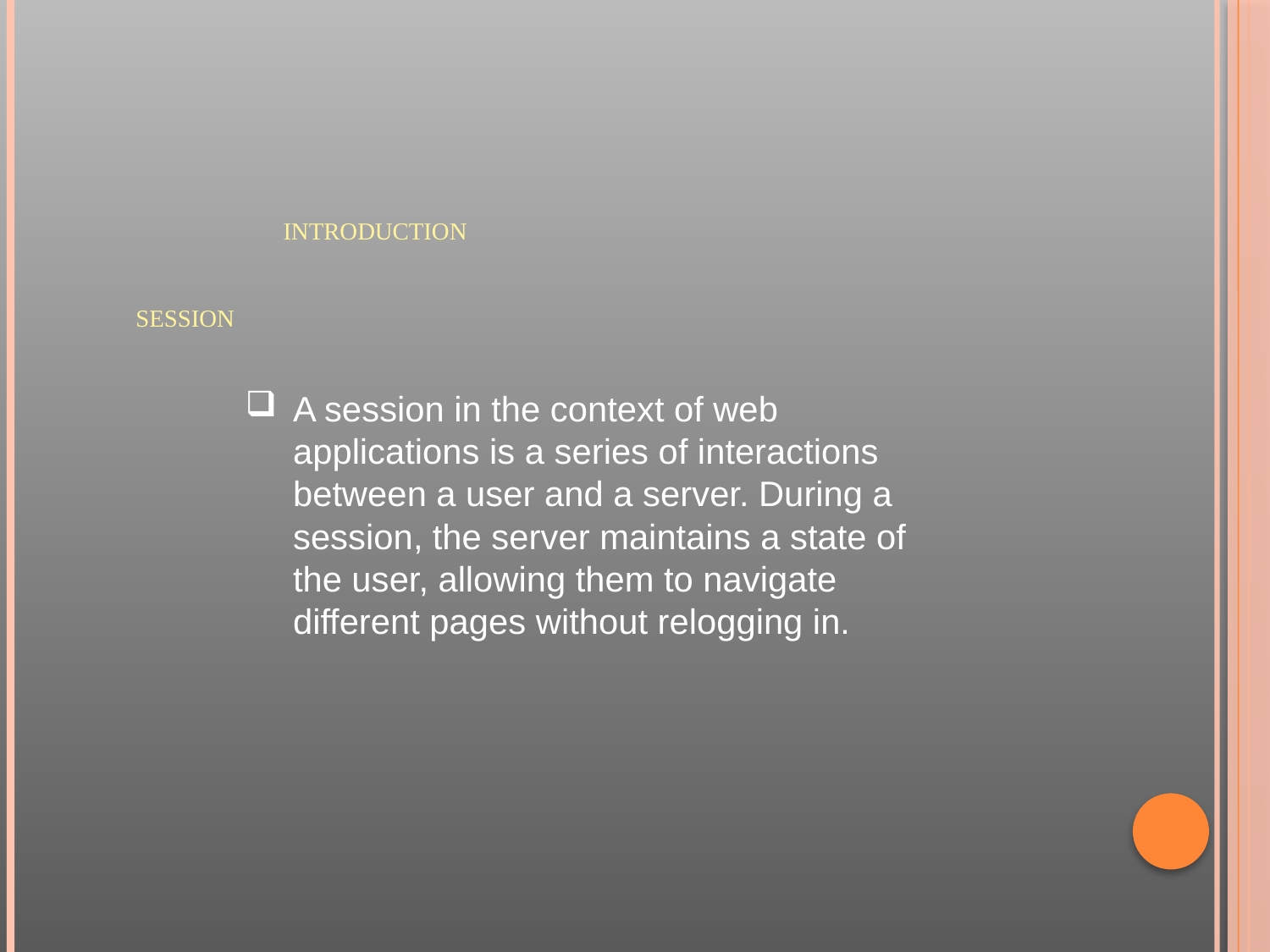

# introduction Session
A session in the context of web applications is a series of interactions between a user and a server. During a session, the server maintains a state of the user, allowing them to navigate different pages without relogging in.